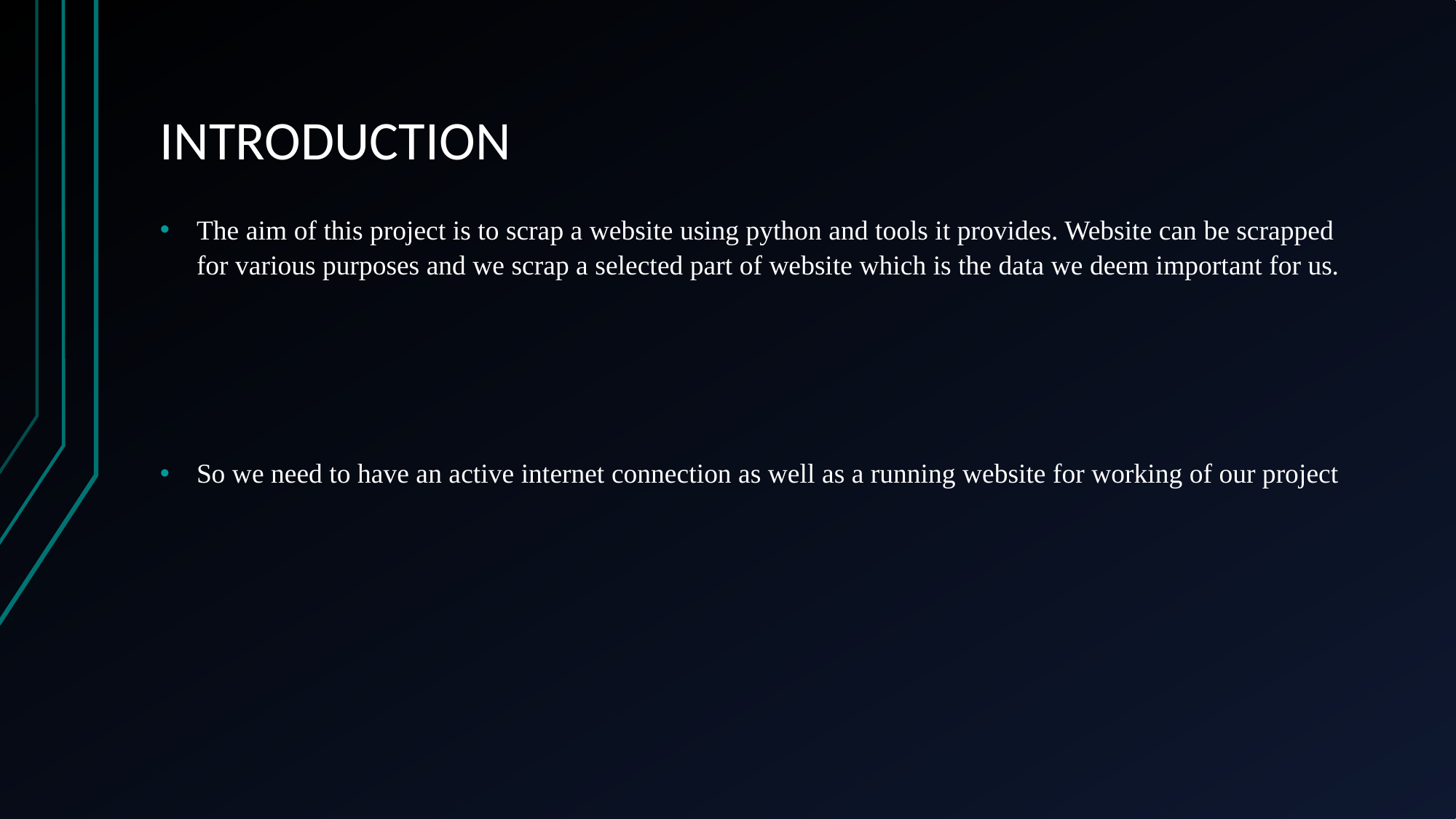

# INTRODUCTION
The aim of this project is to scrap a website using python and tools it provides. Website can be scrapped for various purposes and we scrap a selected part of website which is the data we deem important for us.

So we need to have an active internet connection as well as a running website for working of our project